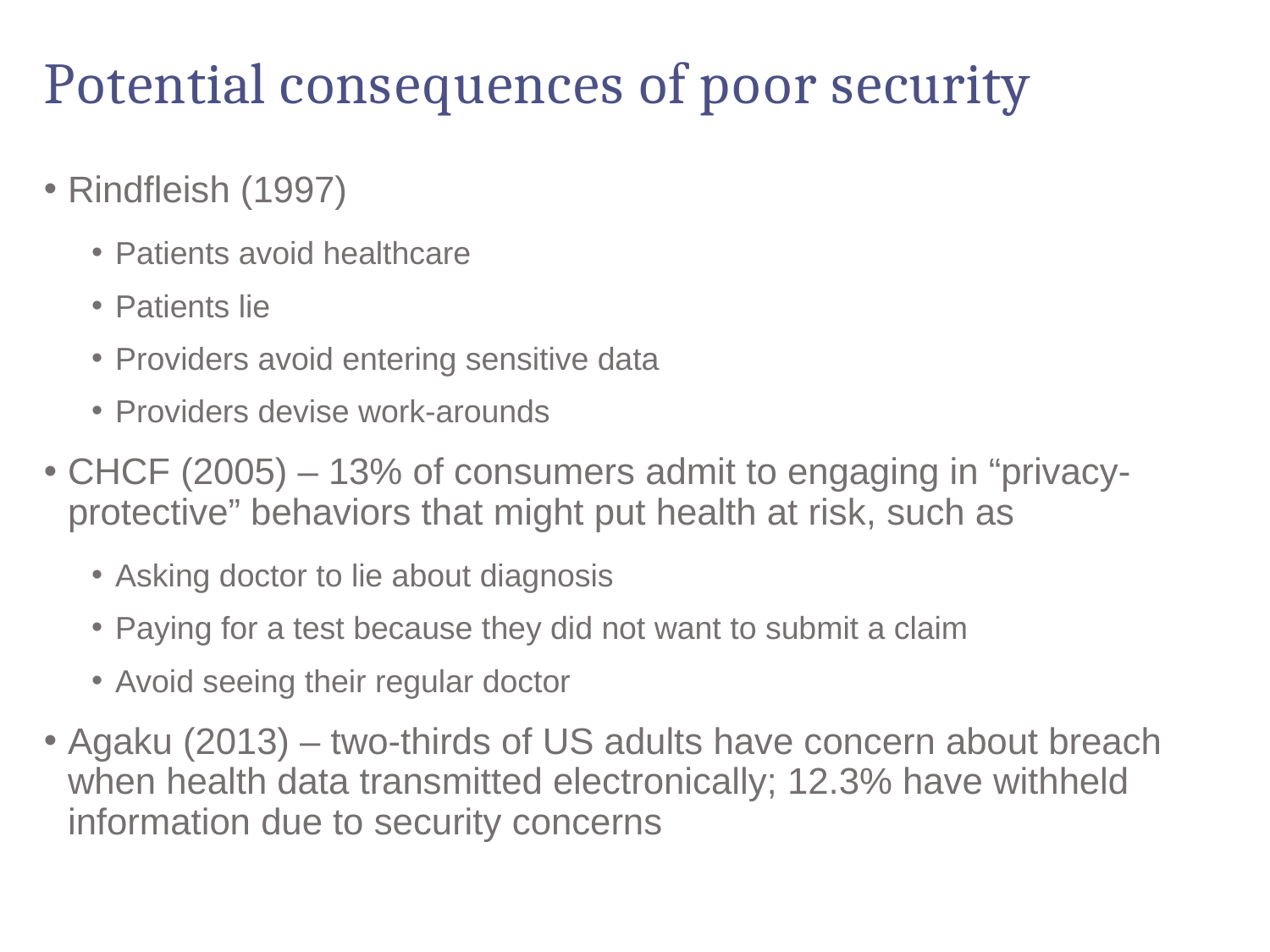

# Potential consequences of poor security
Rindfleish (1997)
Patients avoid healthcare
Patients lie
Providers avoid entering sensitive data
Providers devise work-arounds
CHCF (2005) – 13% of consumers admit to engaging in “privacy-protective” behaviors that might put health at risk, such as
Asking doctor to lie about diagnosis
Paying for a test because they did not want to submit a claim
Avoid seeing their regular doctor
Agaku (2013) – two-thirds of US adults have concern about breach when health data transmitted electronically; 12.3% have withheld information due to security concerns